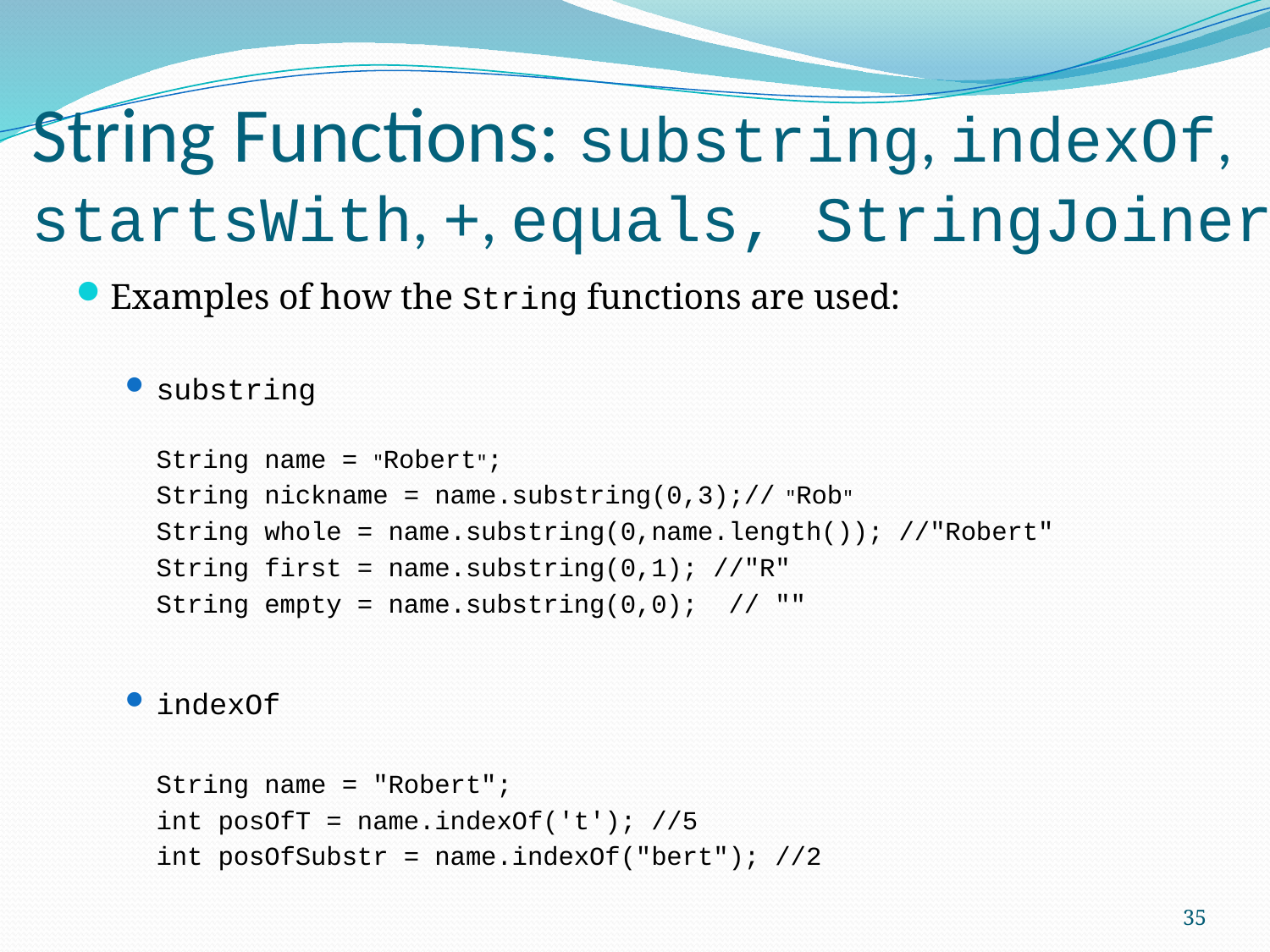

# String Functions: substring, indexOf, startsWith, +, equals, StringJoiner
Examples of how the String functions are used:

substring
String name = "Robert";
String nickname = name.substring(0,3);// "Rob"
String whole = name.substring(0,name.length()); //"Robert"
String first = name.substring(0,1); //"R"
String empty = name.substring(0,0);  // ""

indexOf
String name = ″Robert″;
int posOfT = name.indexOf(′t′); //5
int posOfSubstr = name.indexOf(″bert″); //2
35